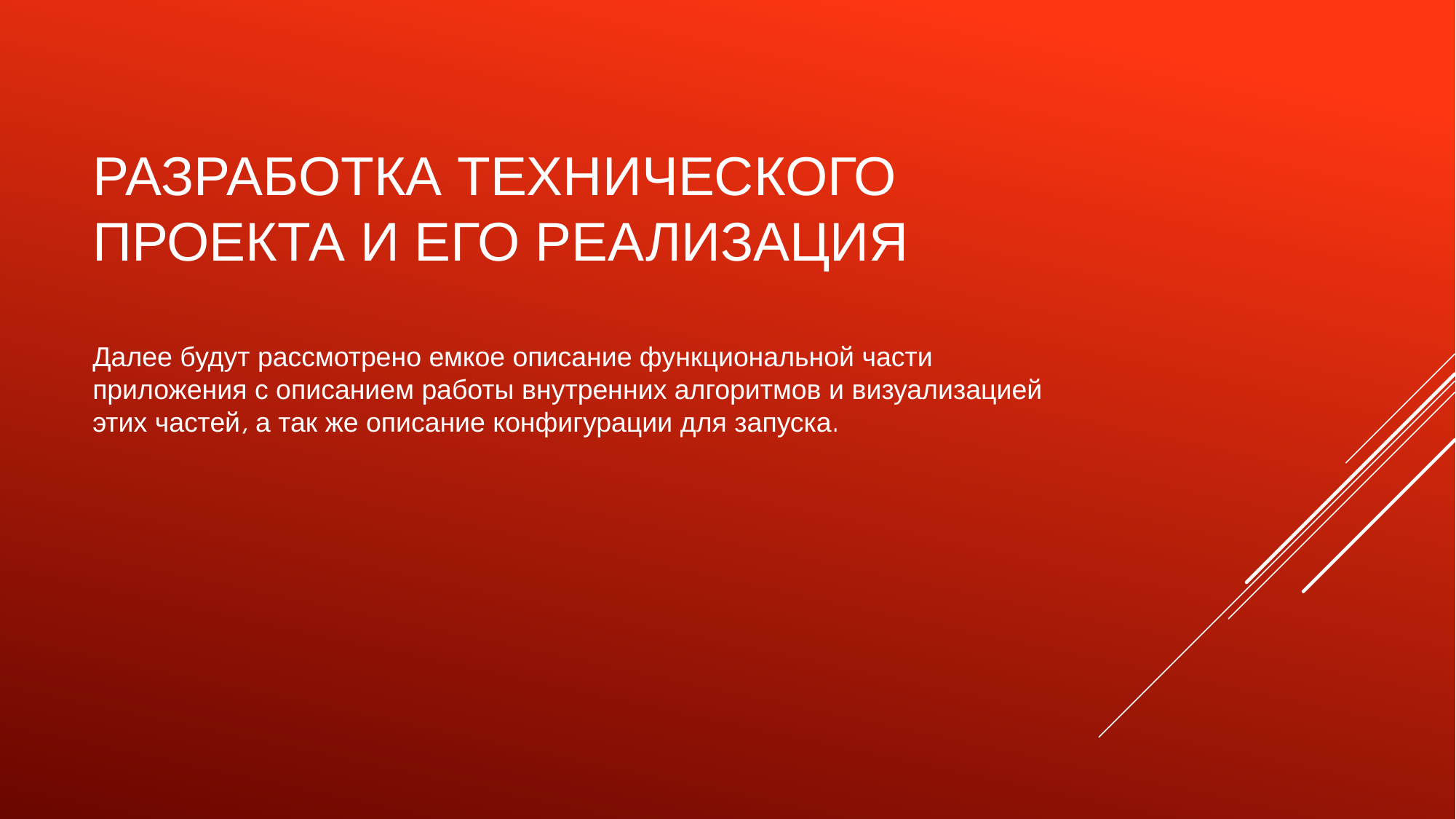

# РАЗРАБОТКА ТЕХНИЧЕСКОГО ПРОЕКТА И ЕГО РЕАЛИЗАЦИЯ
Далее будут рассмотрено емкое описание функциональной части приложения с описанием работы внутренних алгоритмов и визуализацией этих частей, а так же описание конфигурации для запуска.